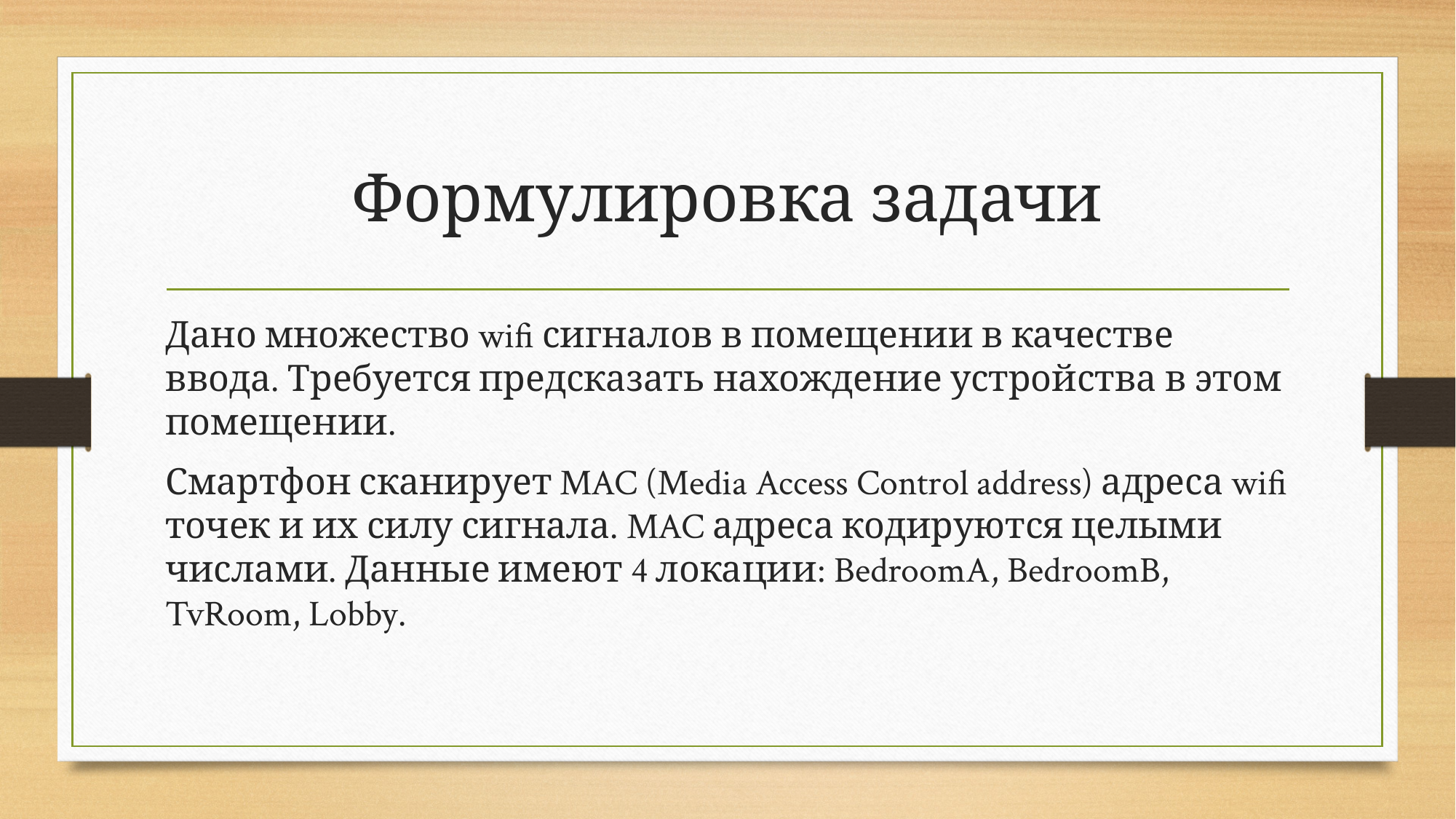

# Формулировка задачи
Дано множество wifi сигналов в помещении в качестве ввода. Требуется предсказать нахождение устройства в этом помещении.
Смартфон сканирует MAC (Media Access Control address) адреса wifi точек и их силу сигнала. MAC адреса кодируются целыми числами. Данные имеют 4 локации: BedroomA, BedroomB, TvRoom, Lobby.